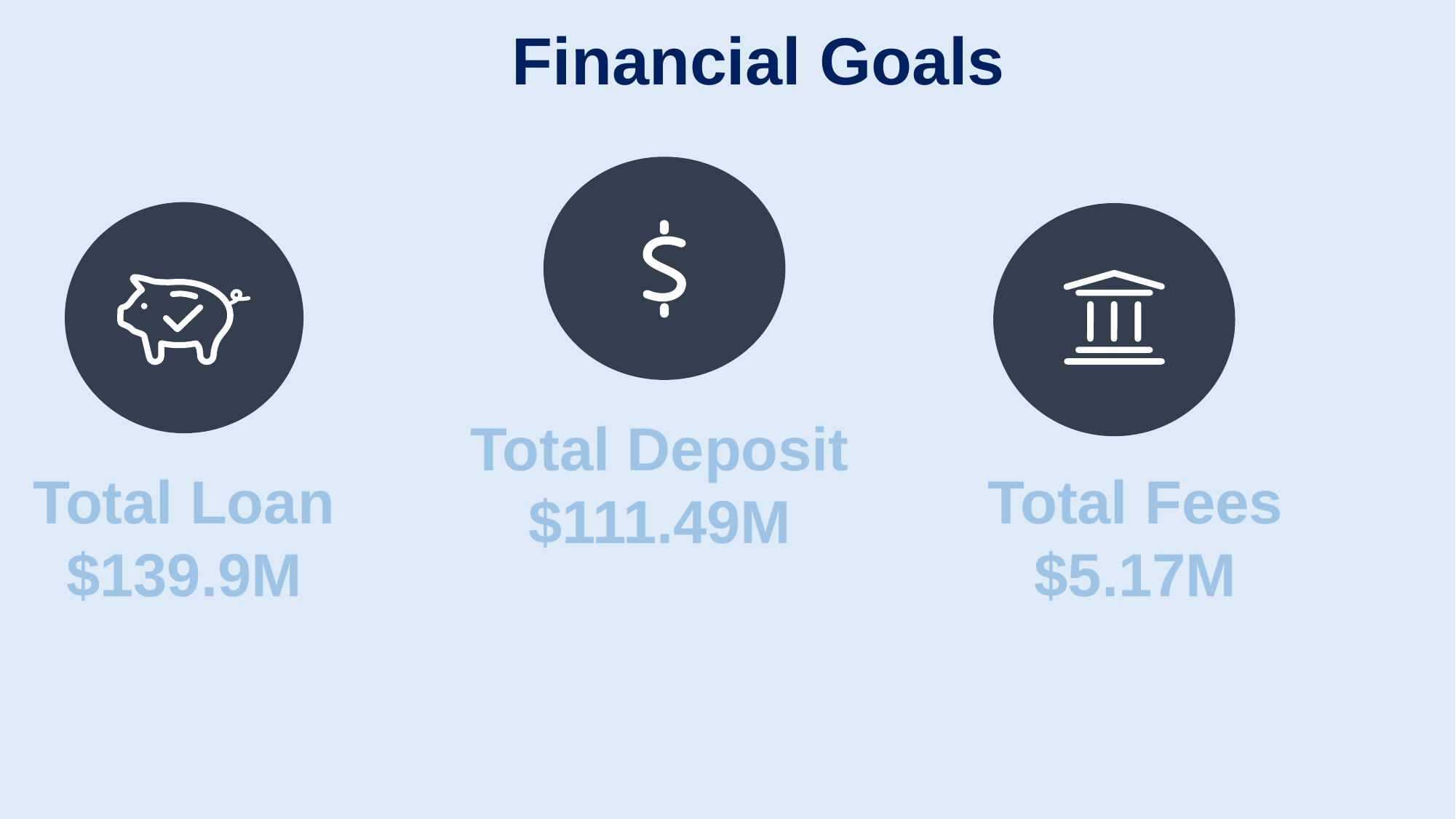

Financial Goals

Total Deposit
$111.49M
Total Fees
$5.17M
Total Loan
$139.9M